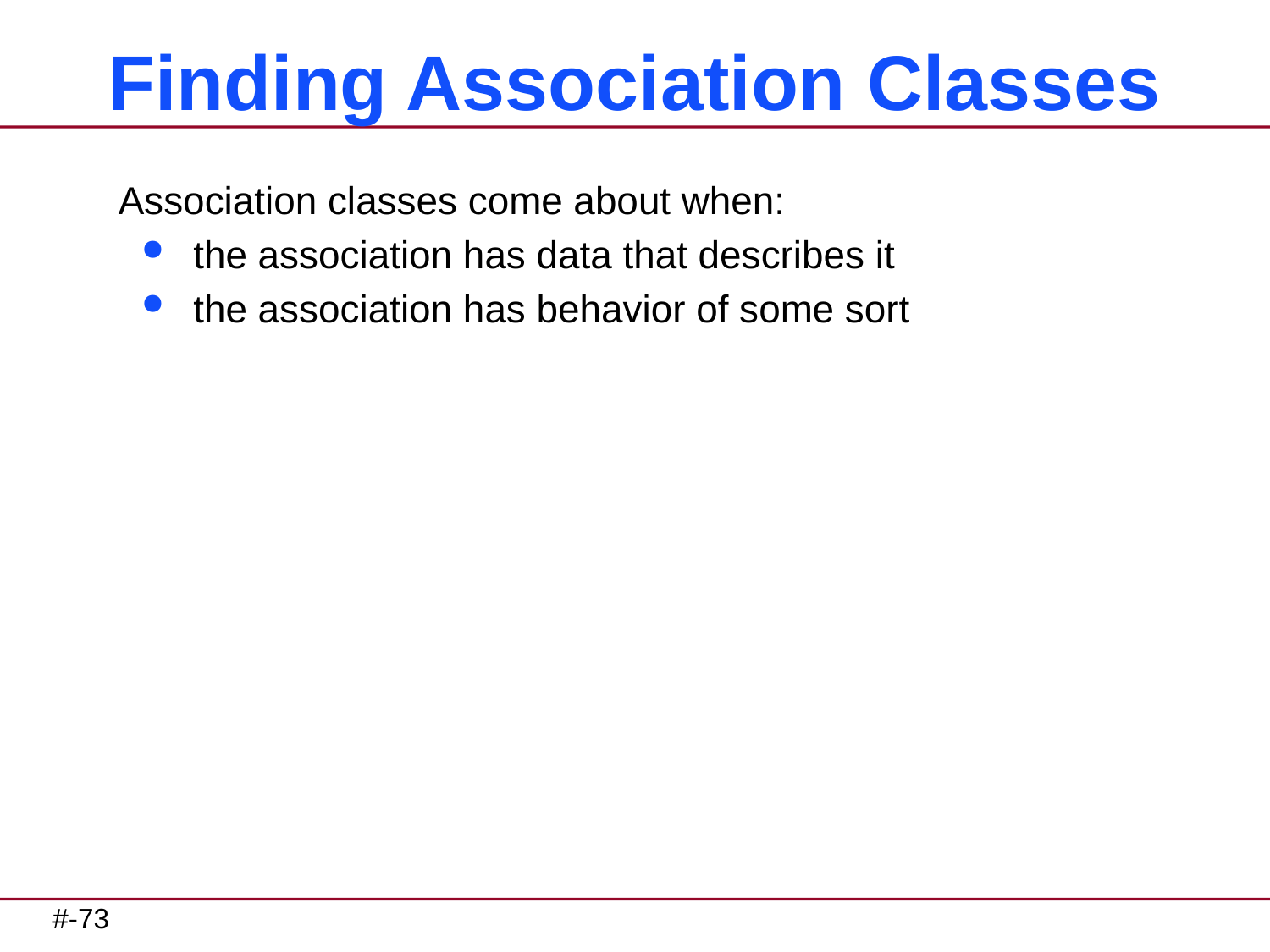

# Finding Association Classes
Association classes come about when:
the association has data that describes it
the association has behavior of some sort